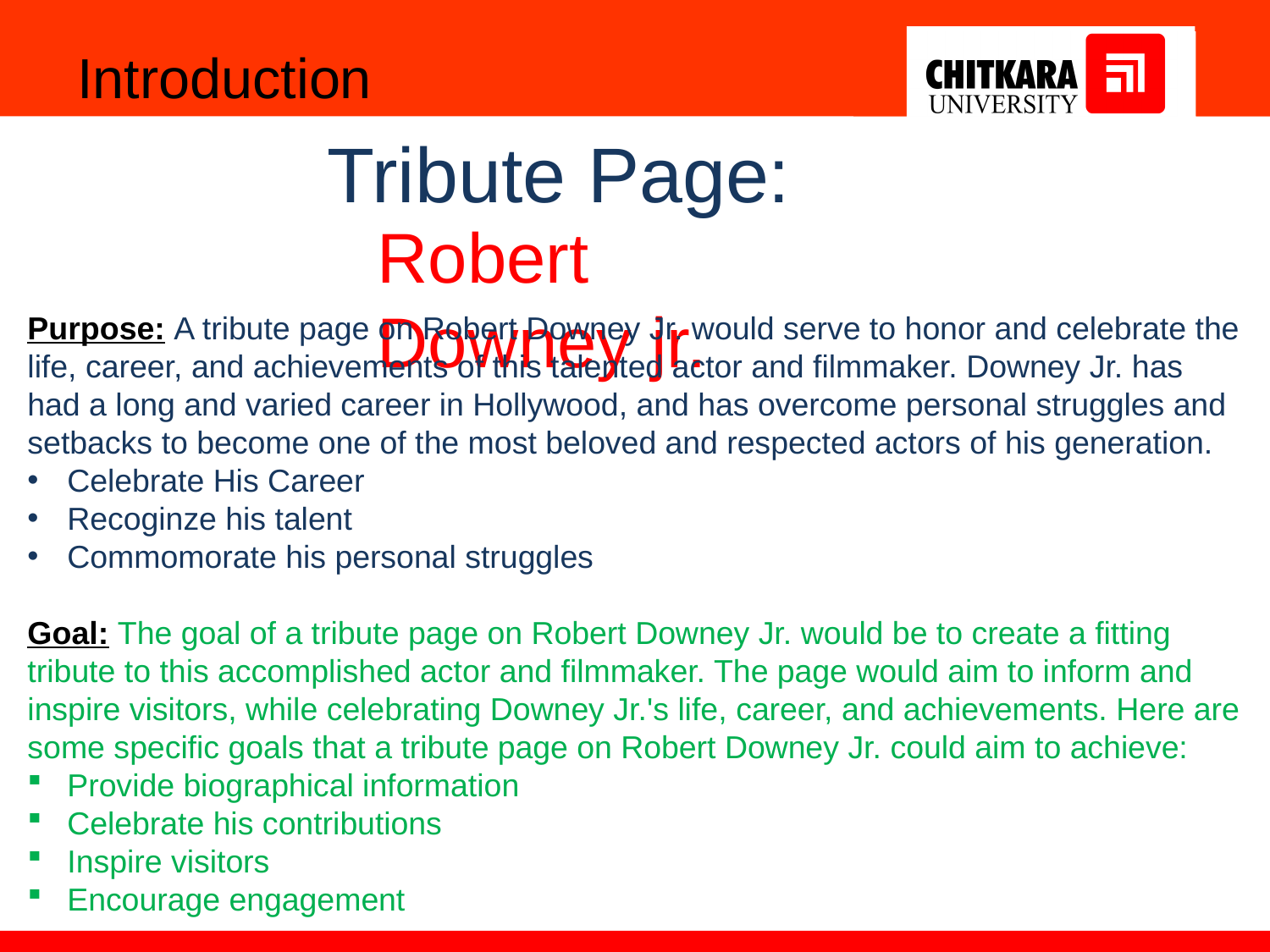

Introduction
Tribute Page:
Robert Downey jr.
Purpose: A tribute page on Robert Downey Jr. would serve to honor and celebrate the life, career, and achievements of this talented actor and filmmaker. Downey Jr. has had a long and varied career in Hollywood, and has overcome personal struggles and setbacks to become one of the most beloved and respected actors of his generation.
Celebrate His Career
Recoginze his talent
Commomorate his personal struggles

Goal: The goal of a tribute page on Robert Downey Jr. would be to create a fitting tribute to this accomplished actor and filmmaker. The page would aim to inform and inspire visitors, while celebrating Downey Jr.'s life, career, and achievements. Here are some specific goals that a tribute page on Robert Downey Jr. could aim to achieve:
Provide biographical information
Celebrate his contributions
Inspire visitors
Encourage engagement